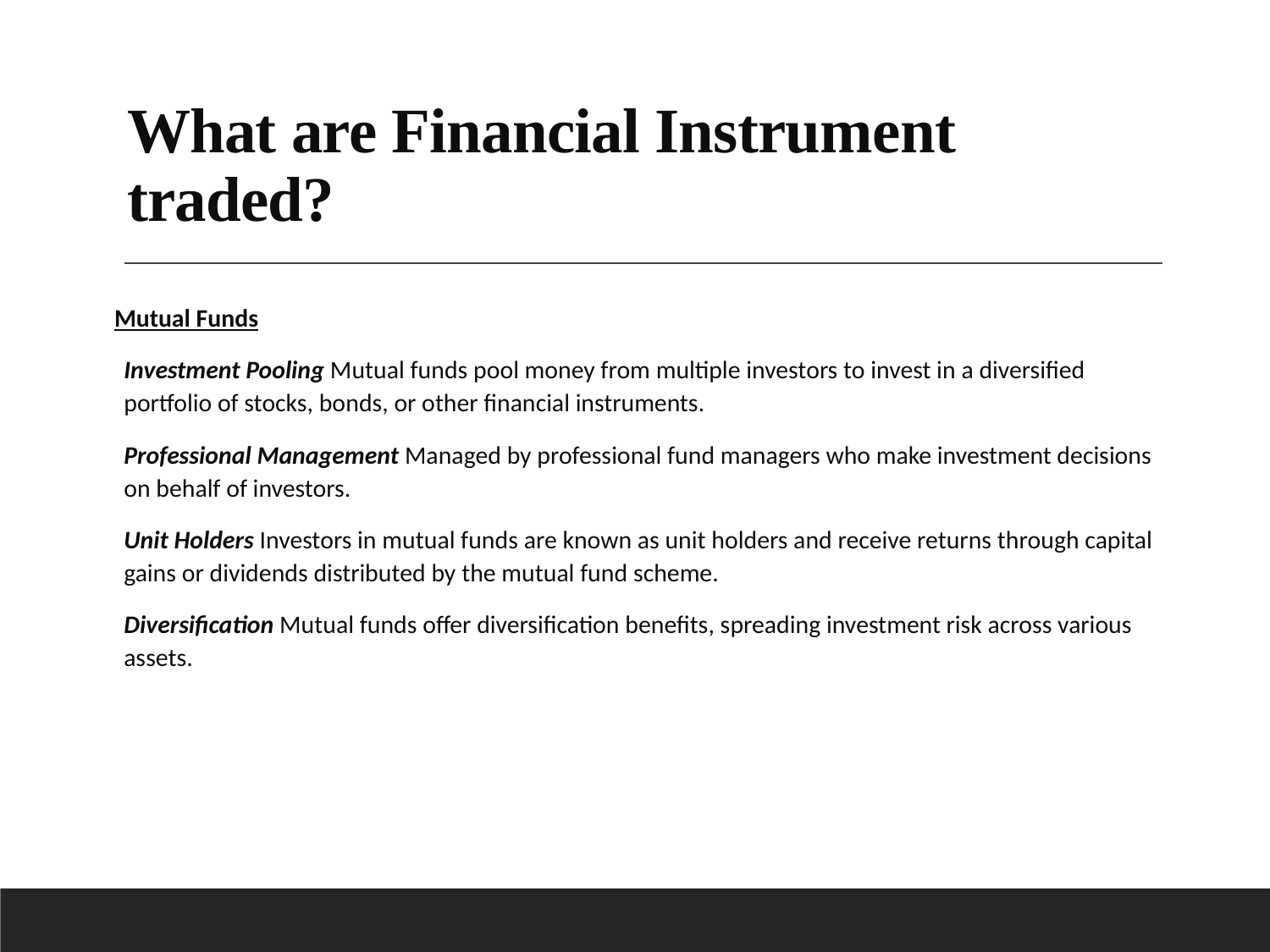

# What are Financial Instrument traded?
Mutual Funds
Investment Pooling Mutual funds pool money from multiple investors to invest in a diversified portfolio of stocks, bonds, or other financial instruments.
Professional Management Managed by professional fund managers who make investment decisions on behalf of investors.
Unit Holders Investors in mutual funds are known as unit holders and receive returns through capital gains or dividends distributed by the mutual fund scheme.
Diversification Mutual funds offer diversification benefits, spreading investment risk across various assets.